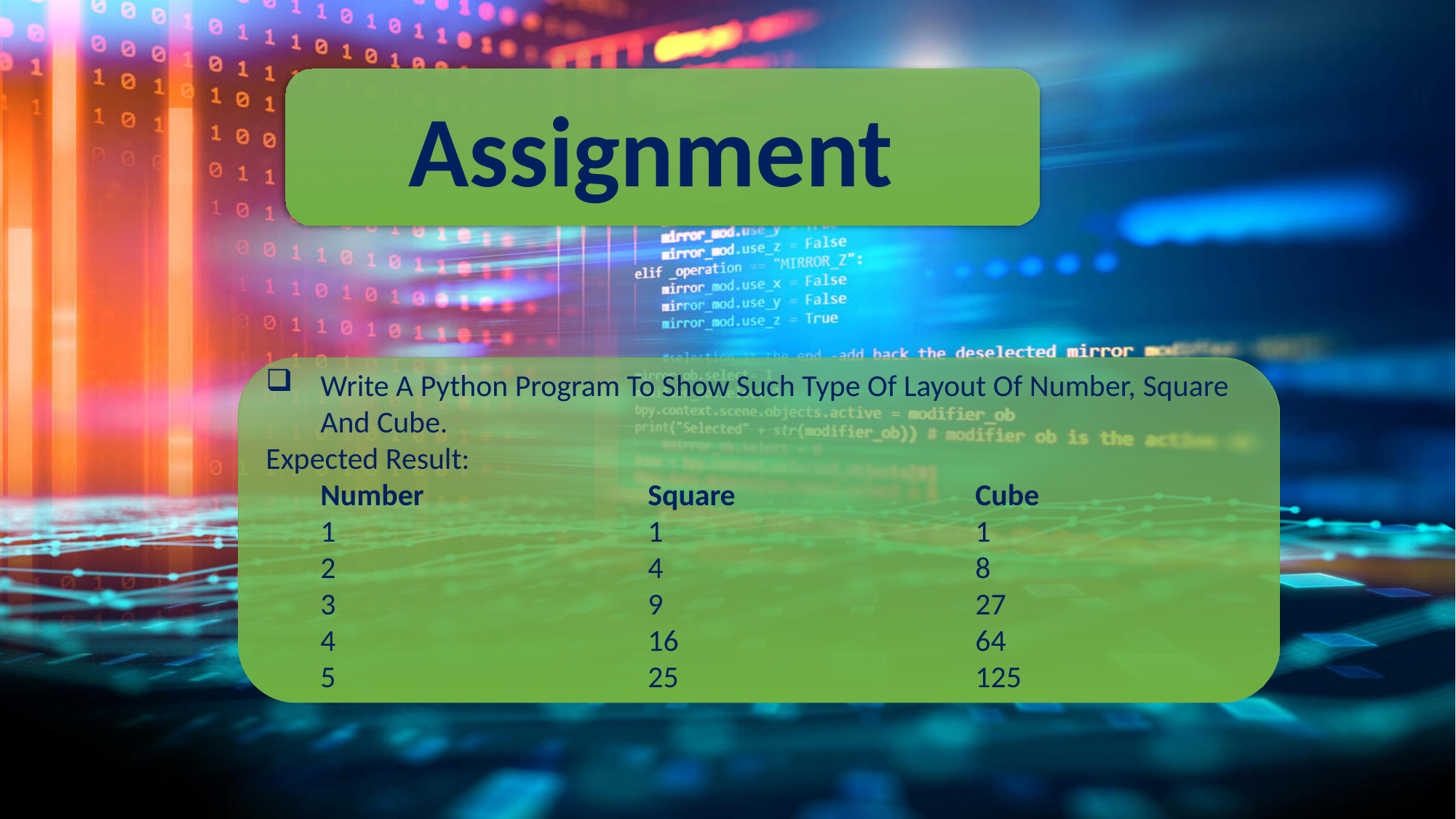

Assignment
Write A Python Program To Show Such Type Of Layout Of Number, Square And Cube.
Expected Result:
Number 		Square 			Cube
1			1			1
2			4			8
3			9			27
4			16			64
5			25			125